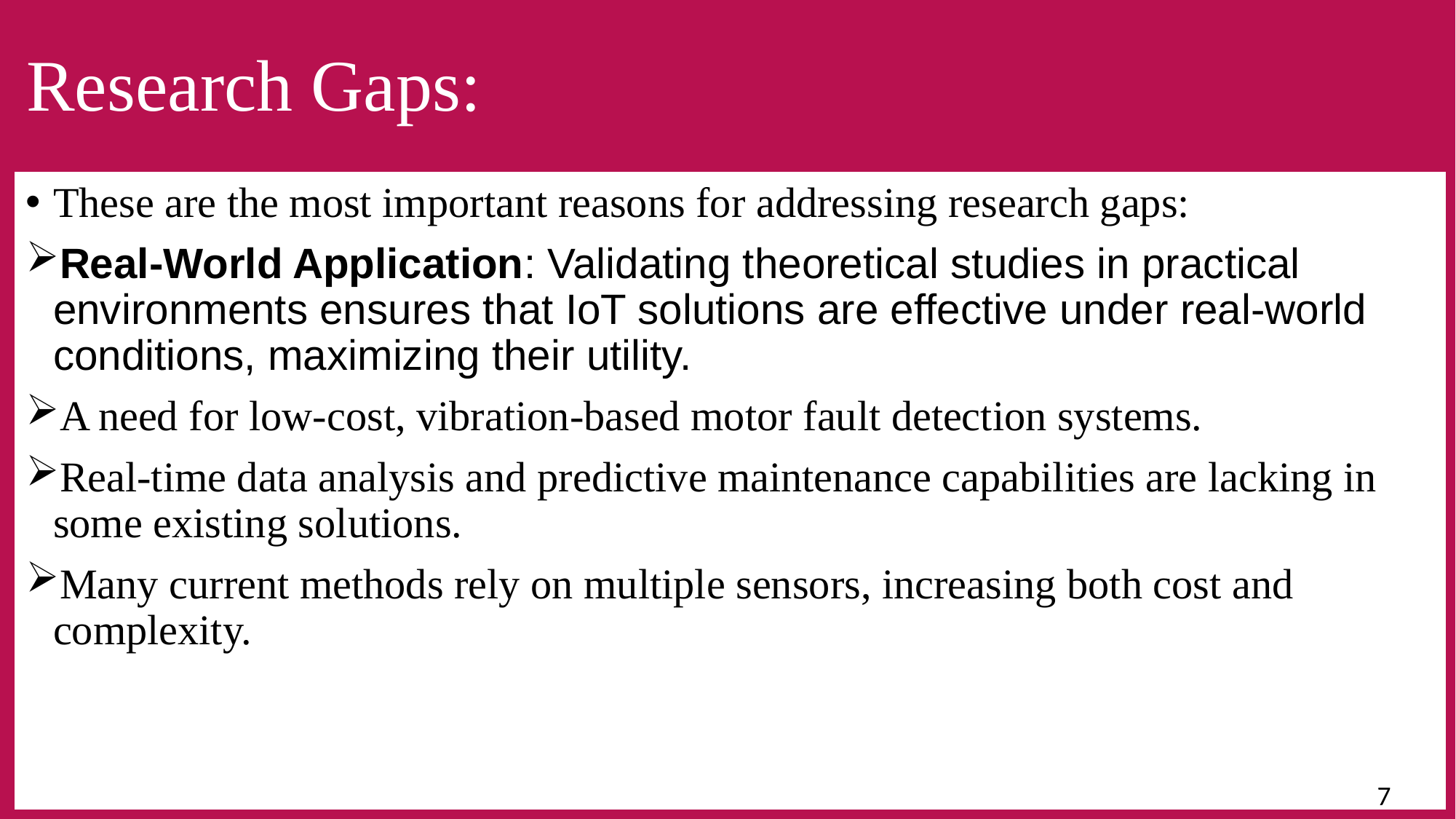

# Research Gaps:
These are the most important reasons for addressing research gaps:
Real-World Application: Validating theoretical studies in practical environments ensures that IoT solutions are effective under real-world conditions, maximizing their utility.
A need for low-cost, vibration-based motor fault detection systems.
Real-time data analysis and predictive maintenance capabilities are lacking in some existing solutions.
Many current methods rely on multiple sensors, increasing both cost and complexity.

     7